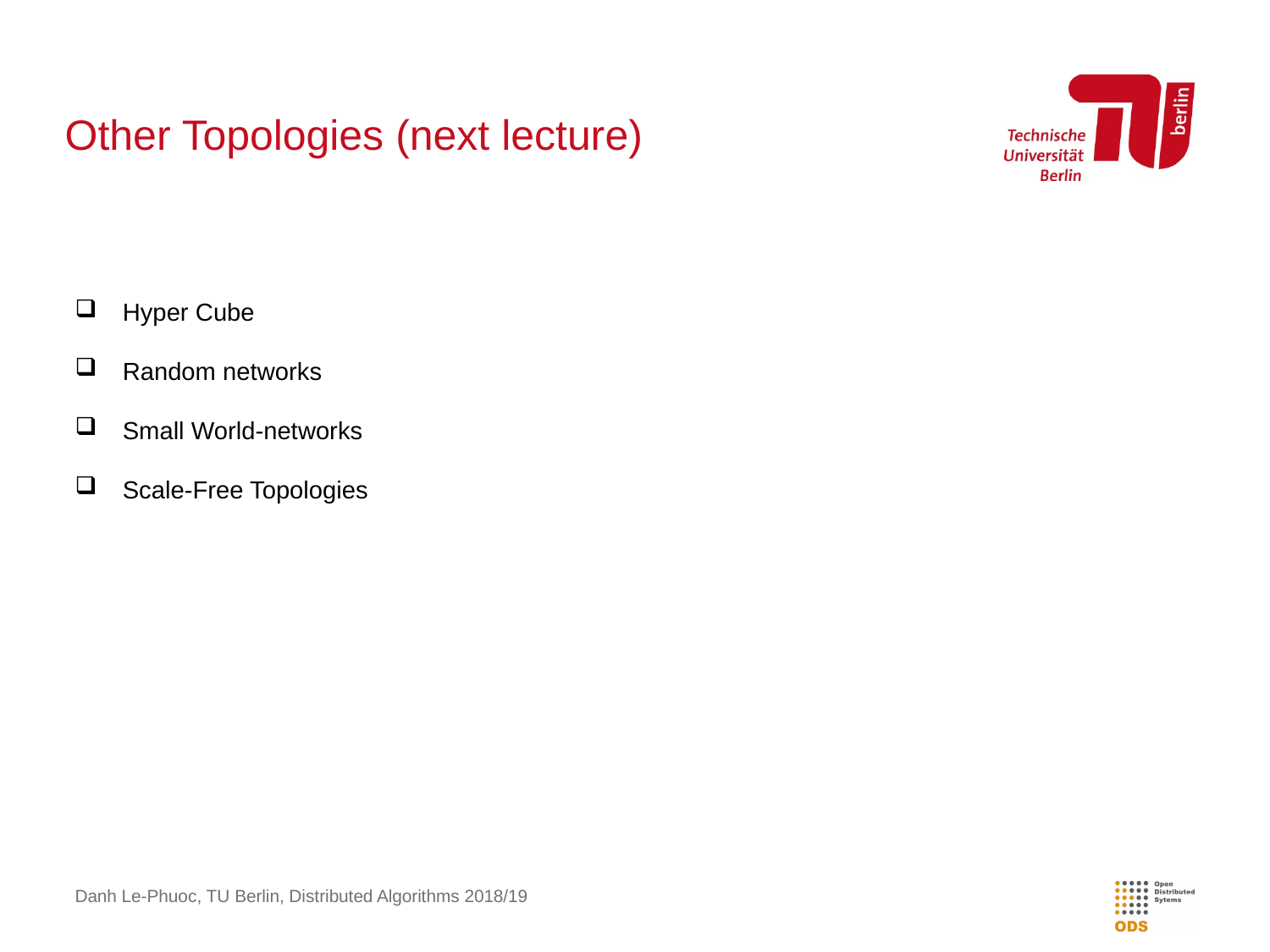

# Other Topologies (next lecture)
Hyper Cube
Random networks
Small World-networks
Scale-Free Topologies
Danh Le-Phuoc, TU Berlin, Distributed Algorithms 2018/19